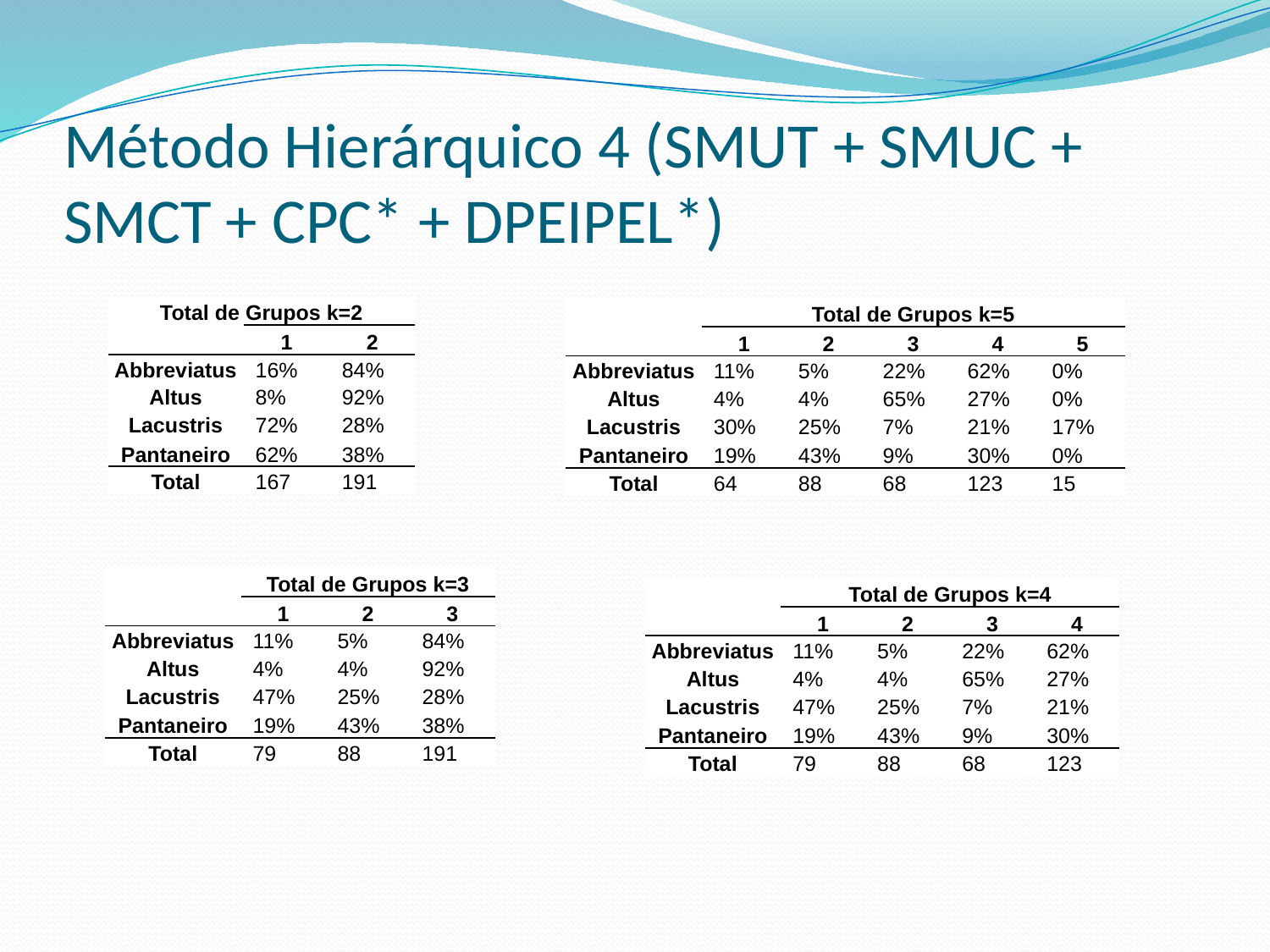

# Método Hierárquico 4 (SMUT + SMUC + SMCT + CPC* + DPEIPEL*)
| Total de Grupos k=2 |  |  |
| --- | --- | --- |
|  | 1 | 2 |
| Abbreviatus | 16% | 84% |
| Altus | 8% | 92% |
| Lacustris | 72% | 28% |
| Pantaneiro | 62% | 38% |
| Total | 167 | 191 |
|  | Total de Grupos k=5 |  |  |  |  |
| --- | --- | --- | --- | --- | --- |
|  | 1 | 2 | 3 | 4 | 5 |
| Abbreviatus | 11% | 5% | 22% | 62% | 0% |
| Altus | 4% | 4% | 65% | 27% | 0% |
| Lacustris | 30% | 25% | 7% | 21% | 17% |
| Pantaneiro | 19% | 43% | 9% | 30% | 0% |
| Total | 64 | 88 | 68 | 123 | 15 |
|  | Total de Grupos k=3 |  |  |
| --- | --- | --- | --- |
|  | 1 | 2 | 3 |
| Abbreviatus | 11% | 5% | 84% |
| Altus | 4% | 4% | 92% |
| Lacustris | 47% | 25% | 28% |
| Pantaneiro | 19% | 43% | 38% |
| Total | 79 | 88 | 191 |
|  | Total de Grupos k=4 |  |  |  |
| --- | --- | --- | --- | --- |
|  | 1 | 2 | 3 | 4 |
| Abbreviatus | 11% | 5% | 22% | 62% |
| Altus | 4% | 4% | 65% | 27% |
| Lacustris | 47% | 25% | 7% | 21% |
| Pantaneiro | 19% | 43% | 9% | 30% |
| Total | 79 | 88 | 68 | 123 |